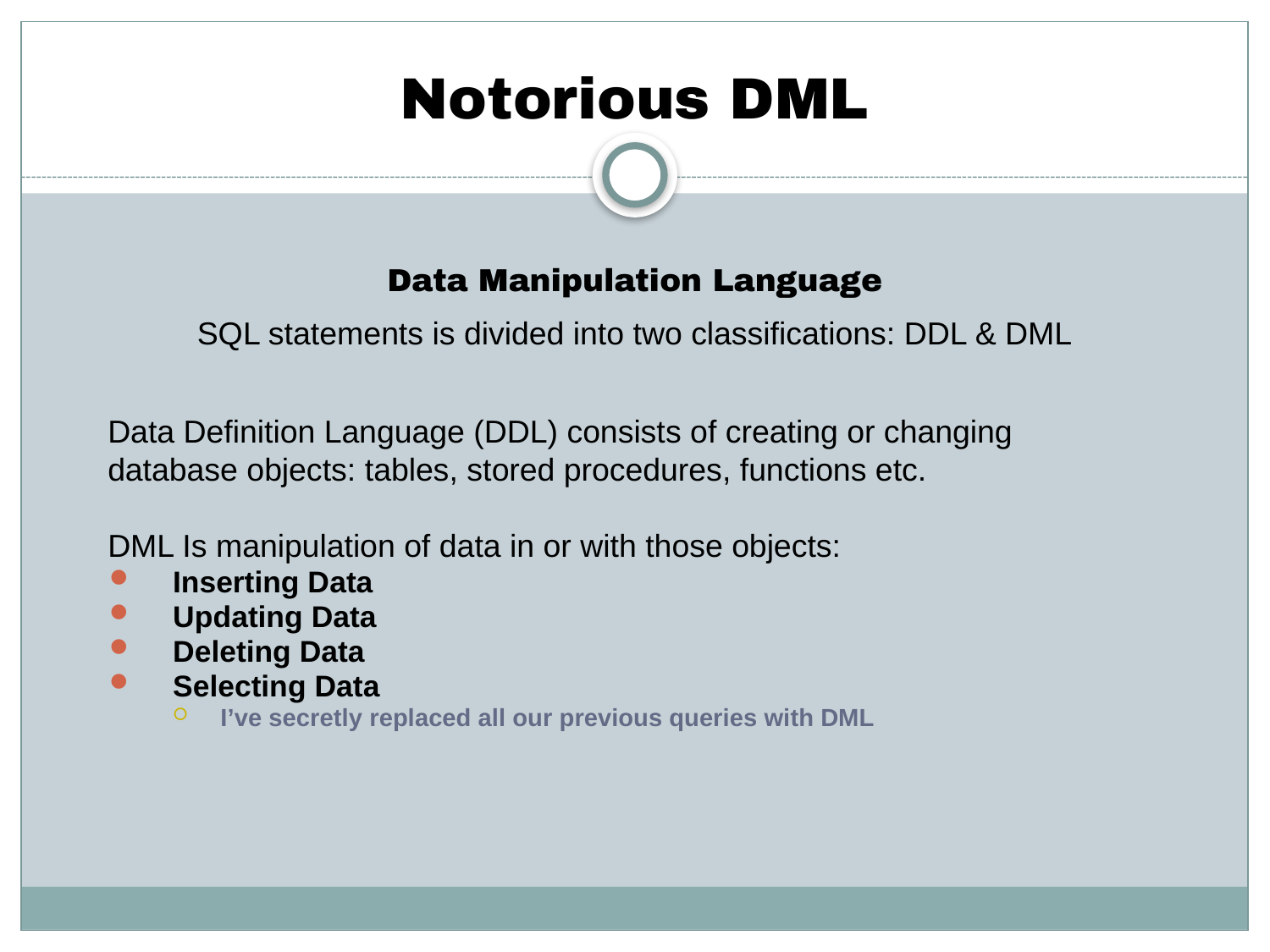

# Notorious DML
Data Manipulation Language
SQL statements is divided into two classifications: DDL & DML
Data Definition Language (DDL) consists of creating or changing database objects: tables, stored procedures, functions etc.

DML Is manipulation of data in or with those objects:
Inserting Data
Updating Data
Deleting Data
Selecting Data
I’ve secretly replaced all our previous queries with DML